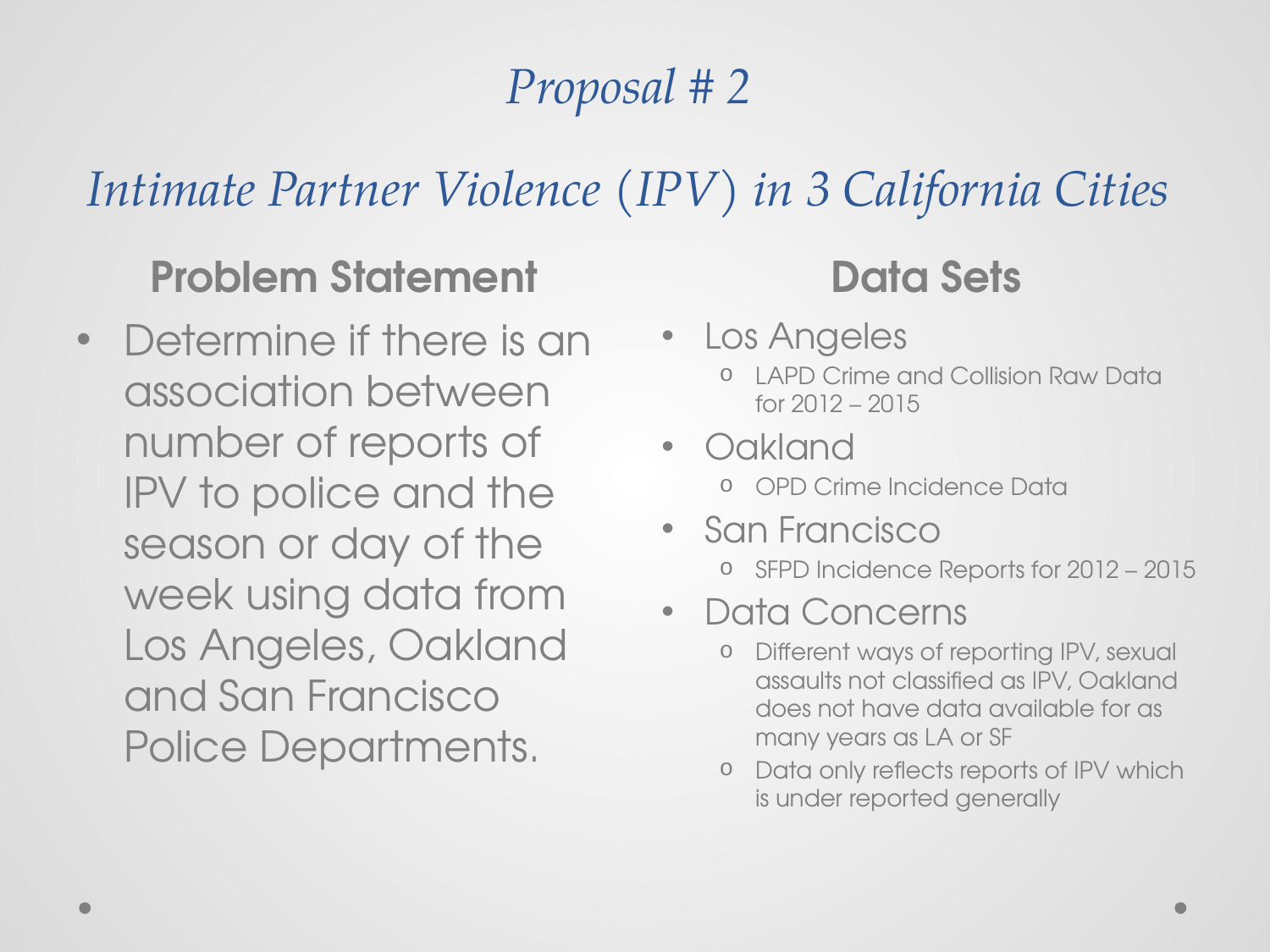

# Proposal # 2 Intimate Partner Violence (IPV) in 3 California Cities
Problem Statement
Data Sets
Determine if there is an association between number of reports of IPV to police and the season or day of the week using data from Los Angeles, Oakland and San Francisco Police Departments.
Los Angeles
LAPD Crime and Collision Raw Data for 2012 – 2015
Oakland
OPD Crime Incidence Data
San Francisco
SFPD Incidence Reports for 2012 – 2015
Data Concerns
Different ways of reporting IPV, sexual assaults not classified as IPV, Oakland does not have data available for as many years as LA or SF
Data only reflects reports of IPV which is under reported generally